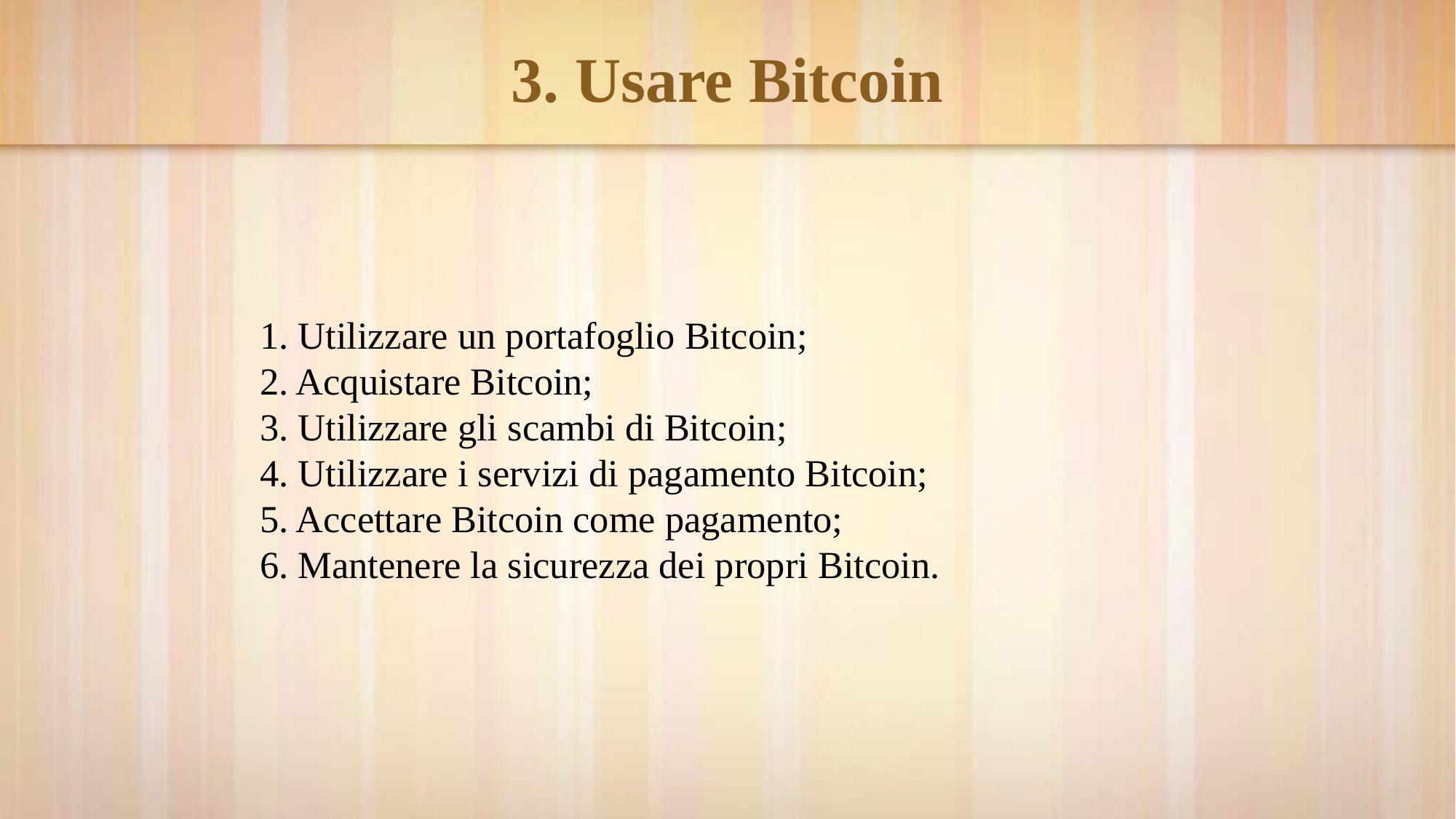

# 3. Usare Bitcoin

1. Utilizzare un portafoglio Bitcoin;
2. Acquistare Bitcoin;
3. Utilizzare gli scambi di Bitcoin;
4. Utilizzare i servizi di pagamento Bitcoin;
5. Accettare Bitcoin come pagamento;
6. Mantenere la sicurezza dei propri Bitcoin.